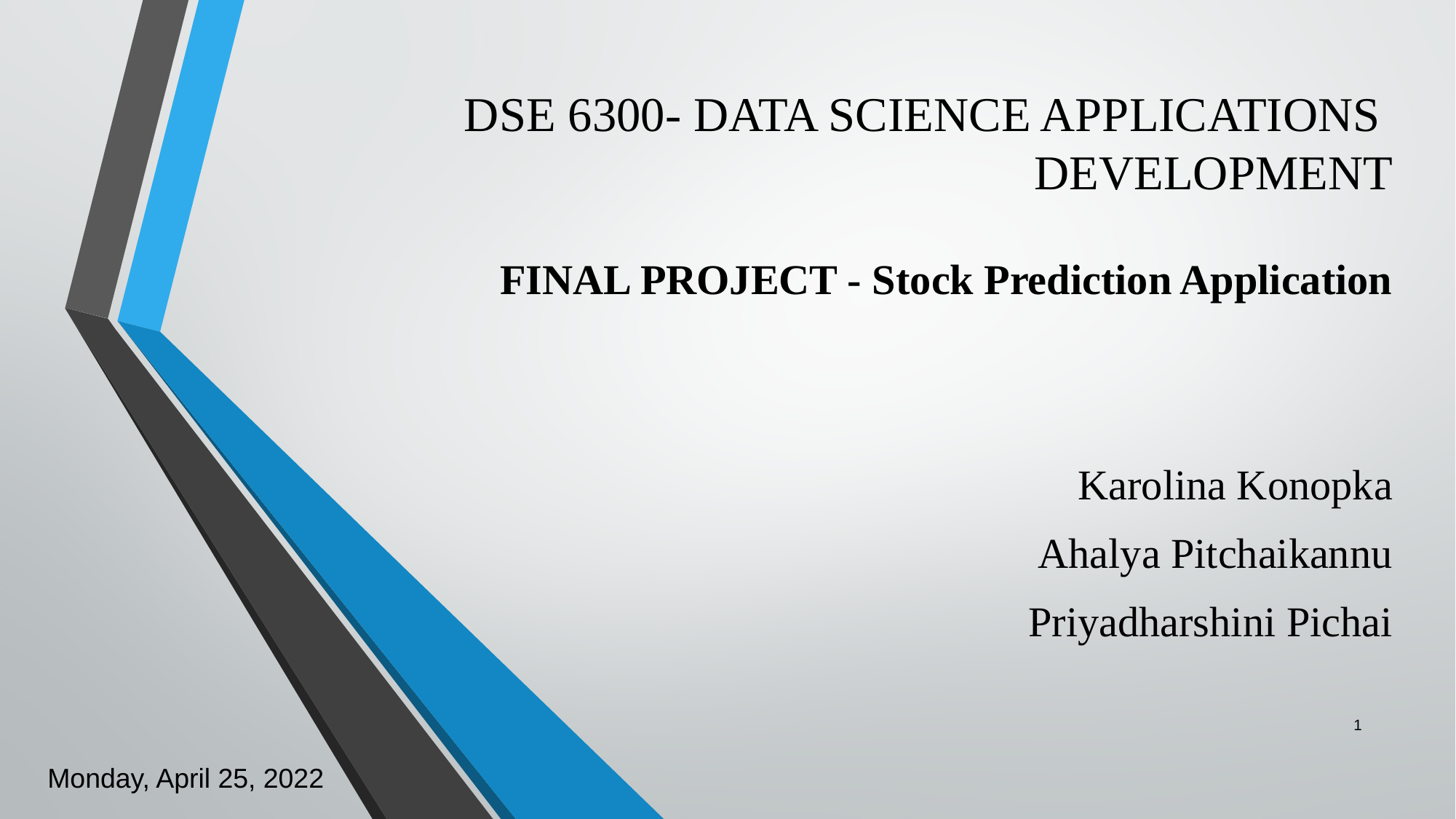

# DSE 6300- DATA SCIENCE APPLICATIONS  DEVELOPMENT
FINAL PROJECT - Stock Prediction Application

Karolina Konopka
Ahalya Pitchaikannu
Priyadharshini Pichai

1
Monday, April 25, 2022